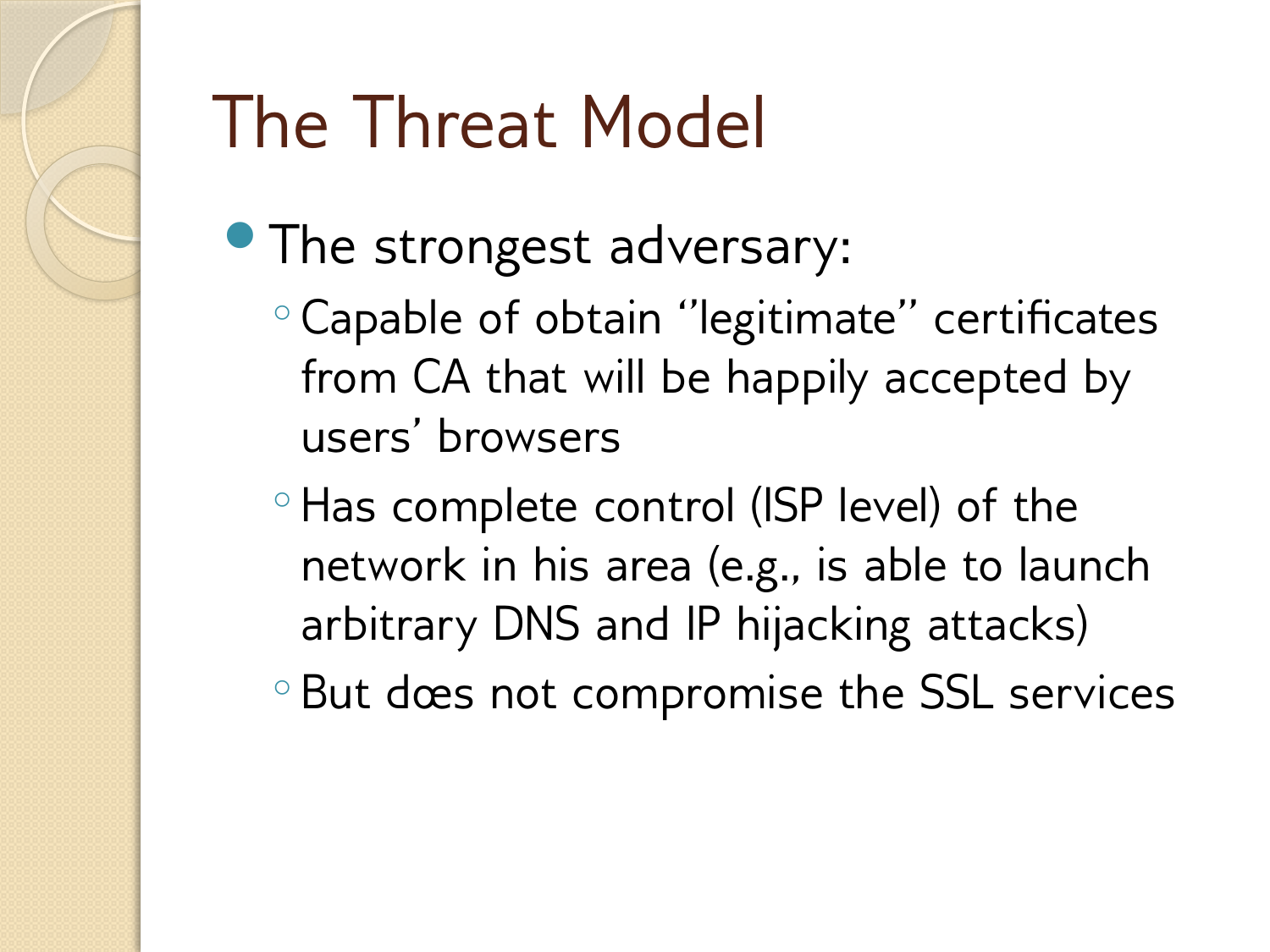

# The Threat Model
The strongest adversary:
Capable of obtain ‘’legitimate’’ certificates from CA that will be happily accepted by users’ browsers
Has complete control (ISP level) of the network in his area (e.g., is able to launch arbitrary DNS and IP hijacking attacks)
But does not compromise the SSL services